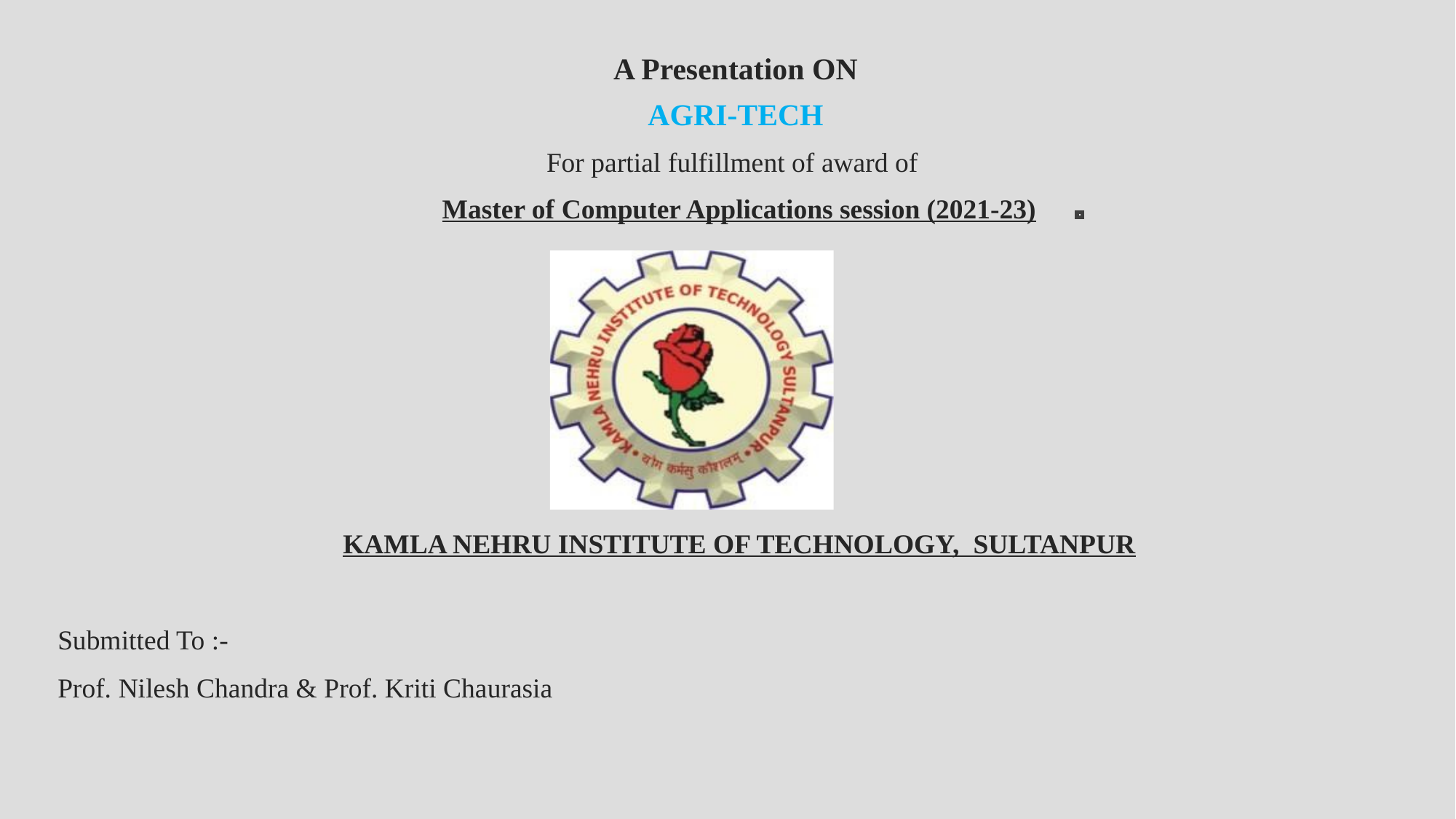

A Presentation ON
AGRI-TECH
For partial fulfillment of award of
 Master of Computer Applications session (2021-23)

 KAMLA NEHRU INSTITUTE OF TECHNOLOGY,  SULTANPUR

Submitted To :-
Prof. Nilesh Chandra & Prof. Kriti Chaurasia

#